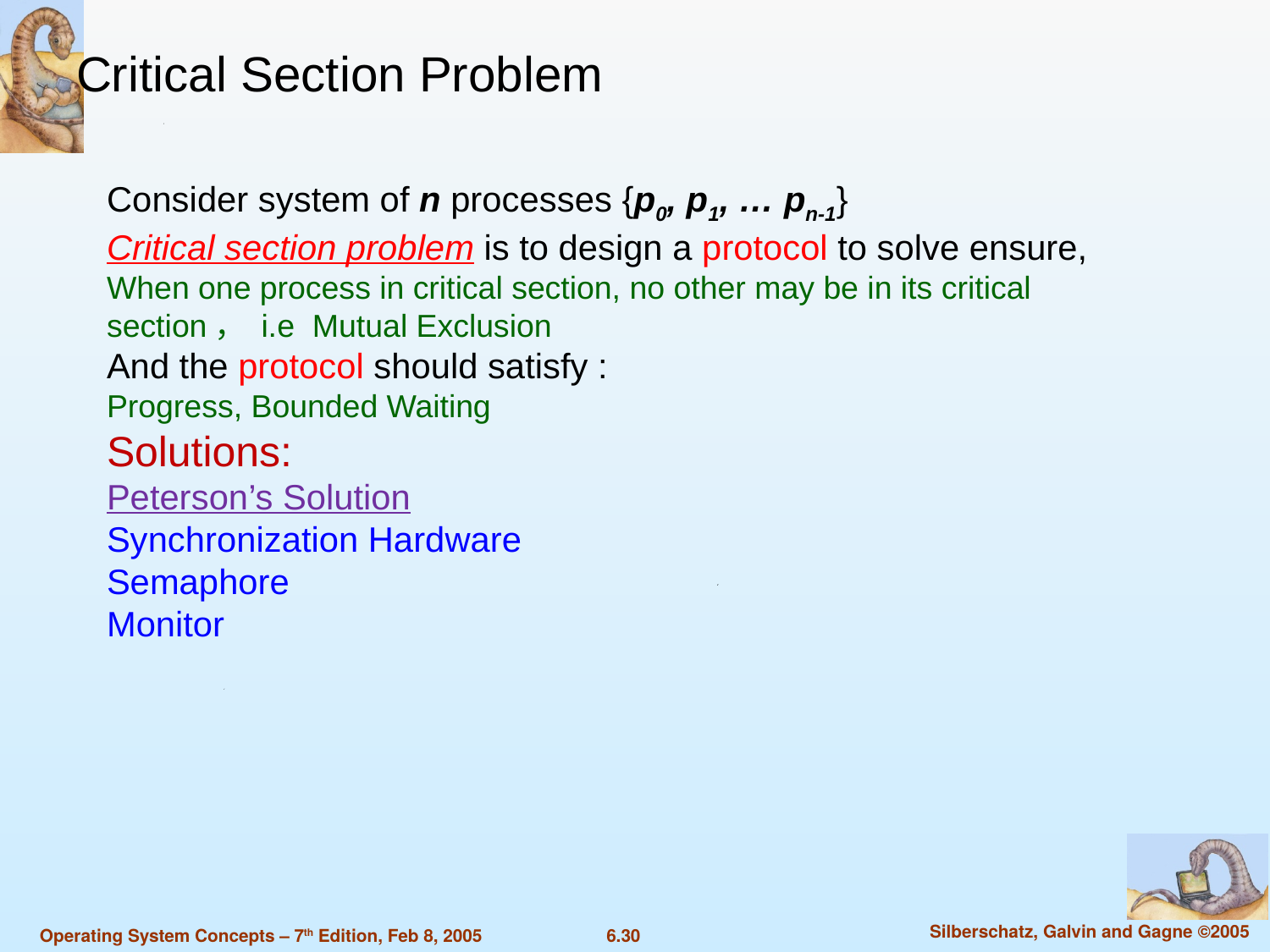

Critical Section Problem
Consider system of n processes {p0, p1, … pn-1}
Critical section problem is to design a protocol to solve ensure,
When one process in critical section, no other may be in its critical section， i.e  Mutual Exclusion
And the protocol should satisfy :
Progress, Bounded Waiting
Solutions:
Peterson’s Solution
Synchronization Hardware
Semaphore
Monitor